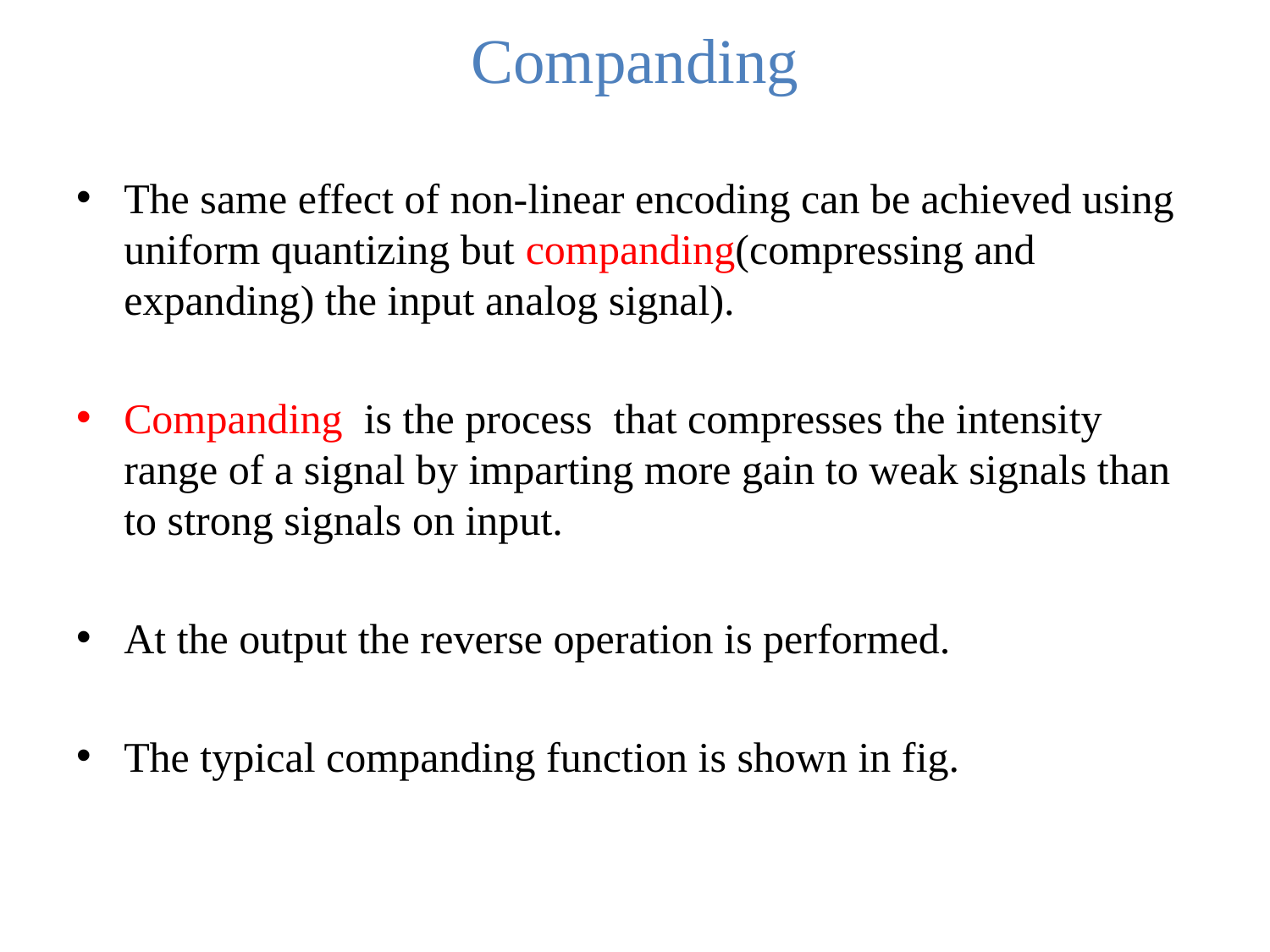

# Companding

The same effect of non-linear encoding can be achieved using uniform quantizing but companding(compressing and expanding) the input analog signal).

Companding  is the process  that compresses the intensity range of a signal by imparting more gain to weak signals than to strong signals on input.

At the output the reverse operation is performed.

The typical companding function is shown in fig.